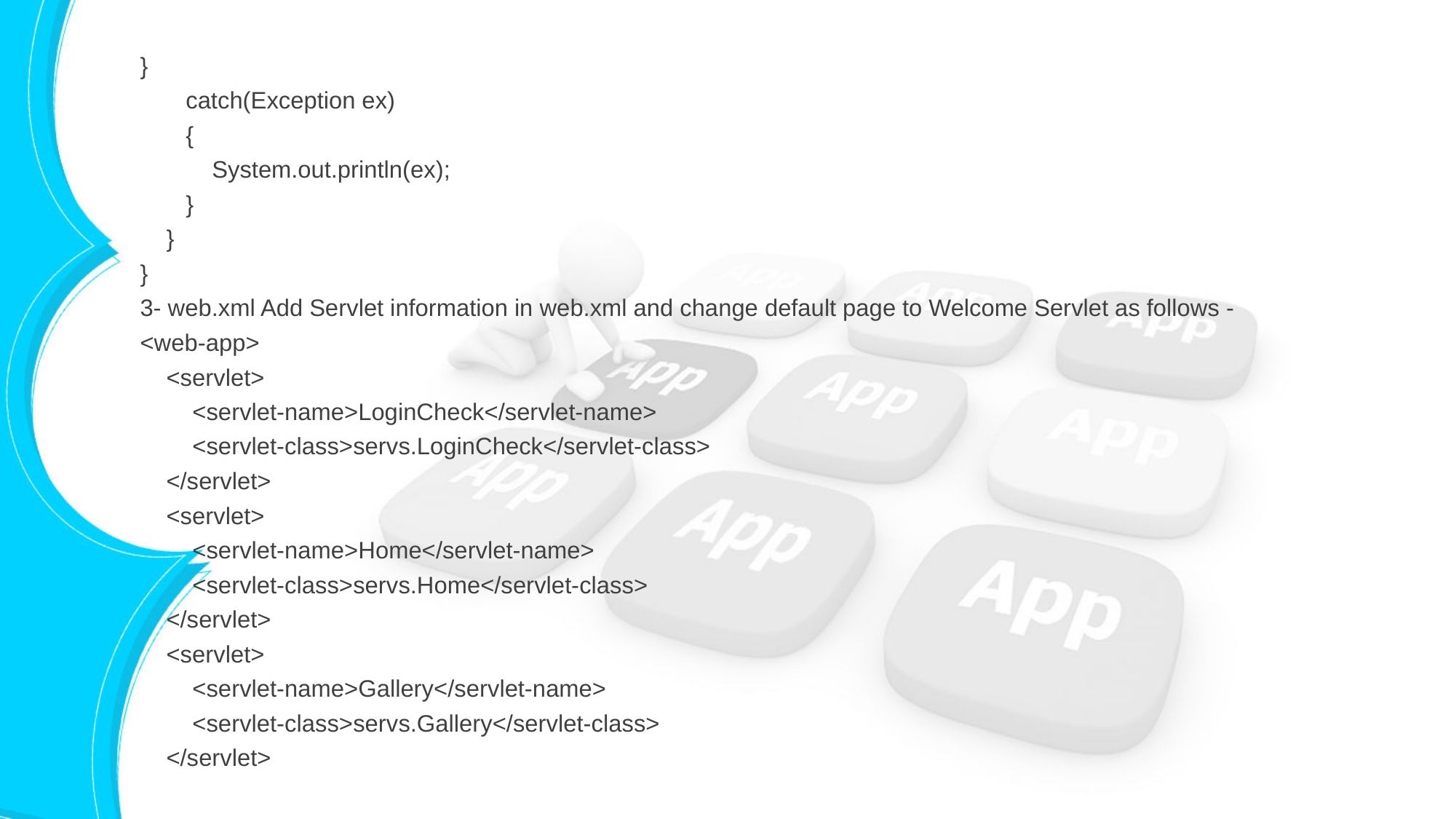

}
       catch(Exception ex)
       {
           System.out.println(ex);
       }
    }
}
3- web.xml Add Servlet information in web.xml and change default page to Welcome Servlet as follows -
<web-app>
    <servlet>
        <servlet-name>LoginCheck</servlet-name>
        <servlet-class>servs.LoginCheck</servlet-class>
    </servlet>
    <servlet>
        <servlet-name>Home</servlet-name>
        <servlet-class>servs.Home</servlet-class>
    </servlet>
    <servlet>
        <servlet-name>Gallery</servlet-name>
        <servlet-class>servs.Gallery</servlet-class>
    </servlet>